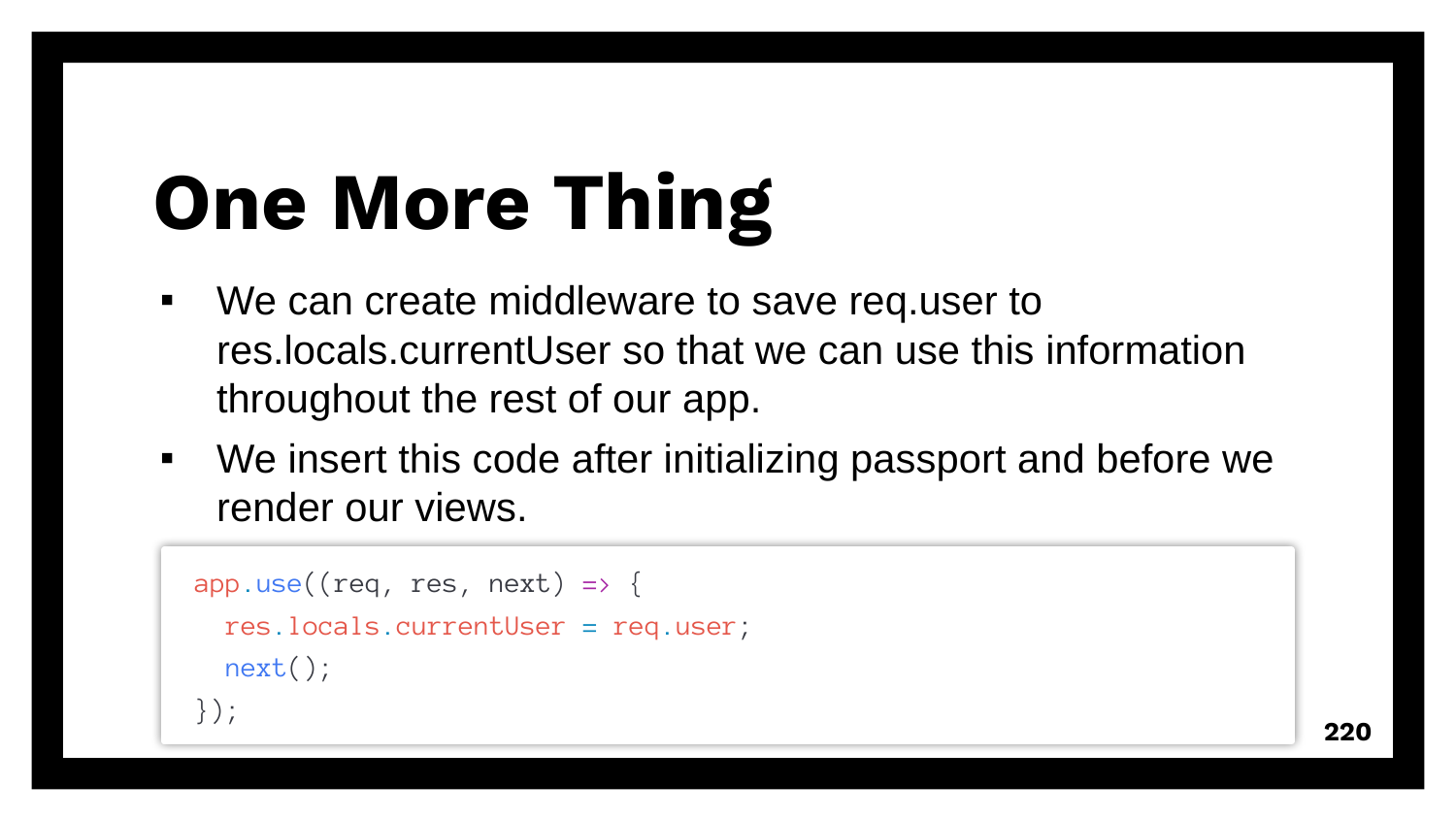

# One More Thing
We can create middleware to save req.user to res.locals.currentUser so that we can use this information throughout the rest of our app.
We insert this code after initializing passport and before we render our views.
app.use((req, res, next) => {
  res.locals.currentUser = req.user;
  next();
});
220